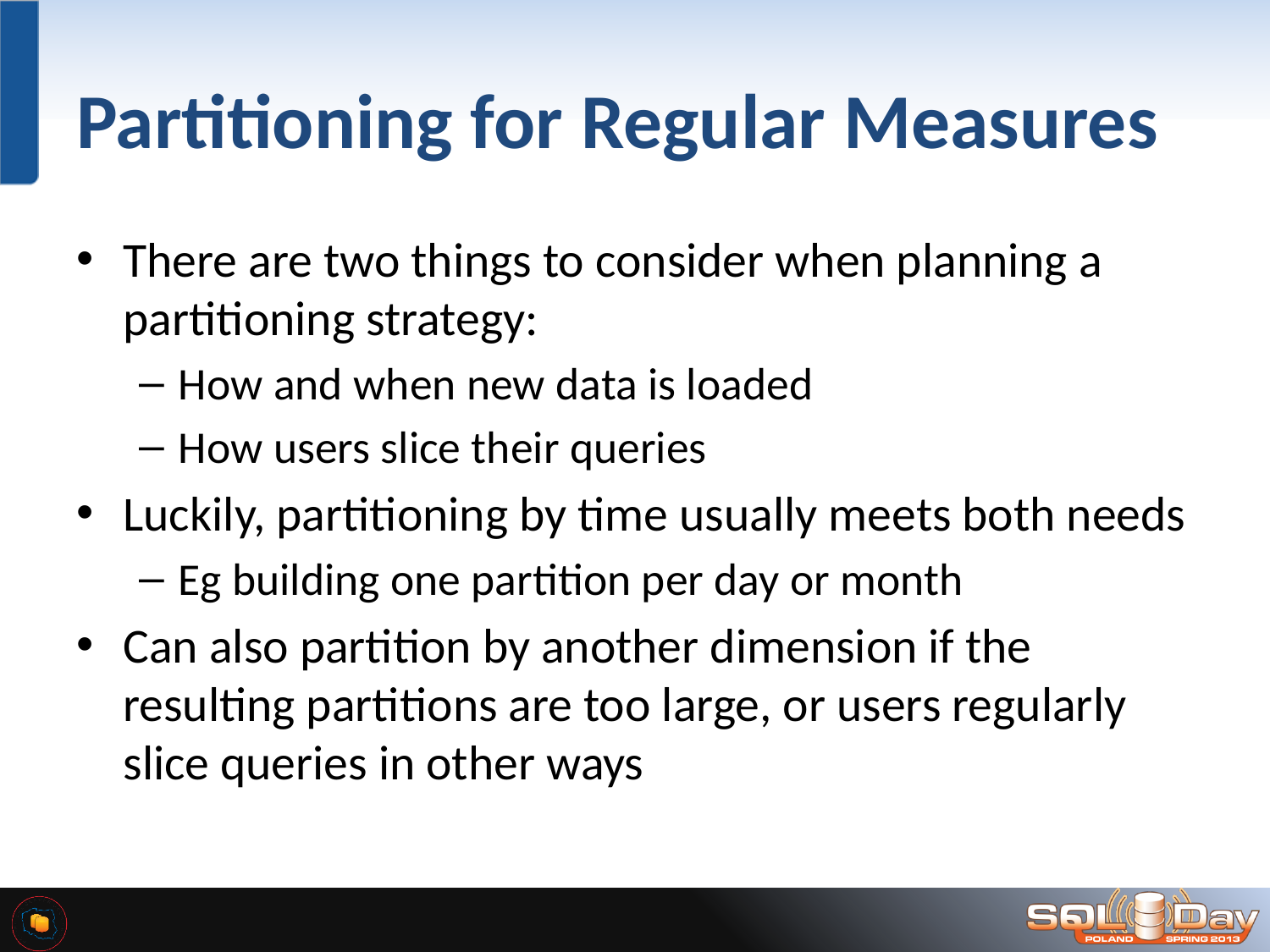

# Partitioning for Regular Measures
There are two things to consider when planning a partitioning strategy:
How and when new data is loaded
How users slice their queries
Luckily, partitioning by time usually meets both needs
Eg building one partition per day or month
Can also partition by another dimension if the resulting partitions are too large, or users regularly slice queries in other ways